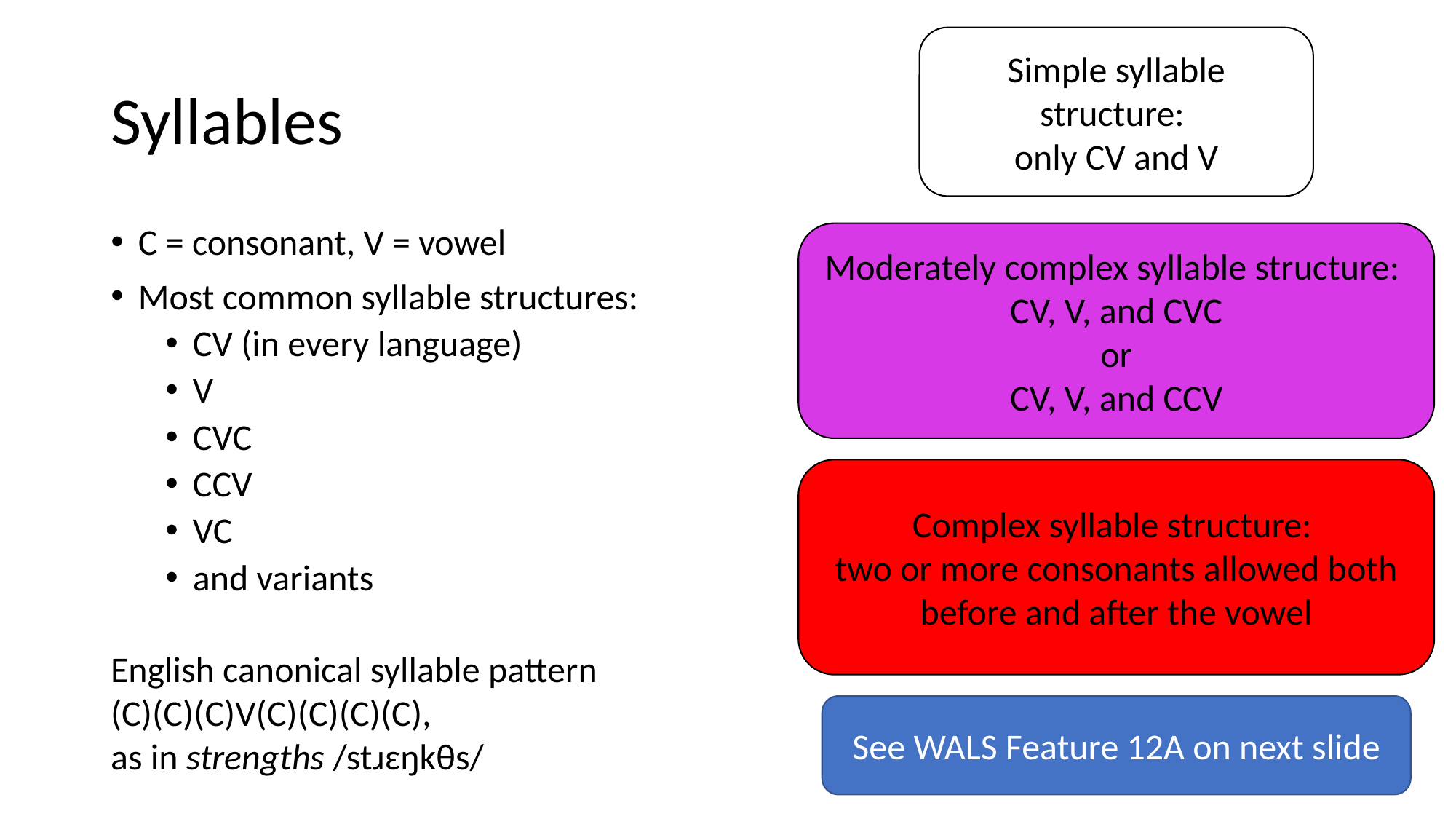

Simple syllable structure:
only CV and V
# Syllables
C = consonant, V = vowel
Most common syllable structures:
CV (in every language)
V
CVC
CCV
VC
and variants
Moderately complex syllable structure:
CV, V, and CVC
or
CV, V, and CCV
Complex syllable structure:
two or more consonants allowed both before and after the vowel
English canonical syllable pattern
(C)(C)(C)V(C)(C)(C)(C),
as in strengths /stɹɛŋkθs/
See WALS Feature 12A on next slide